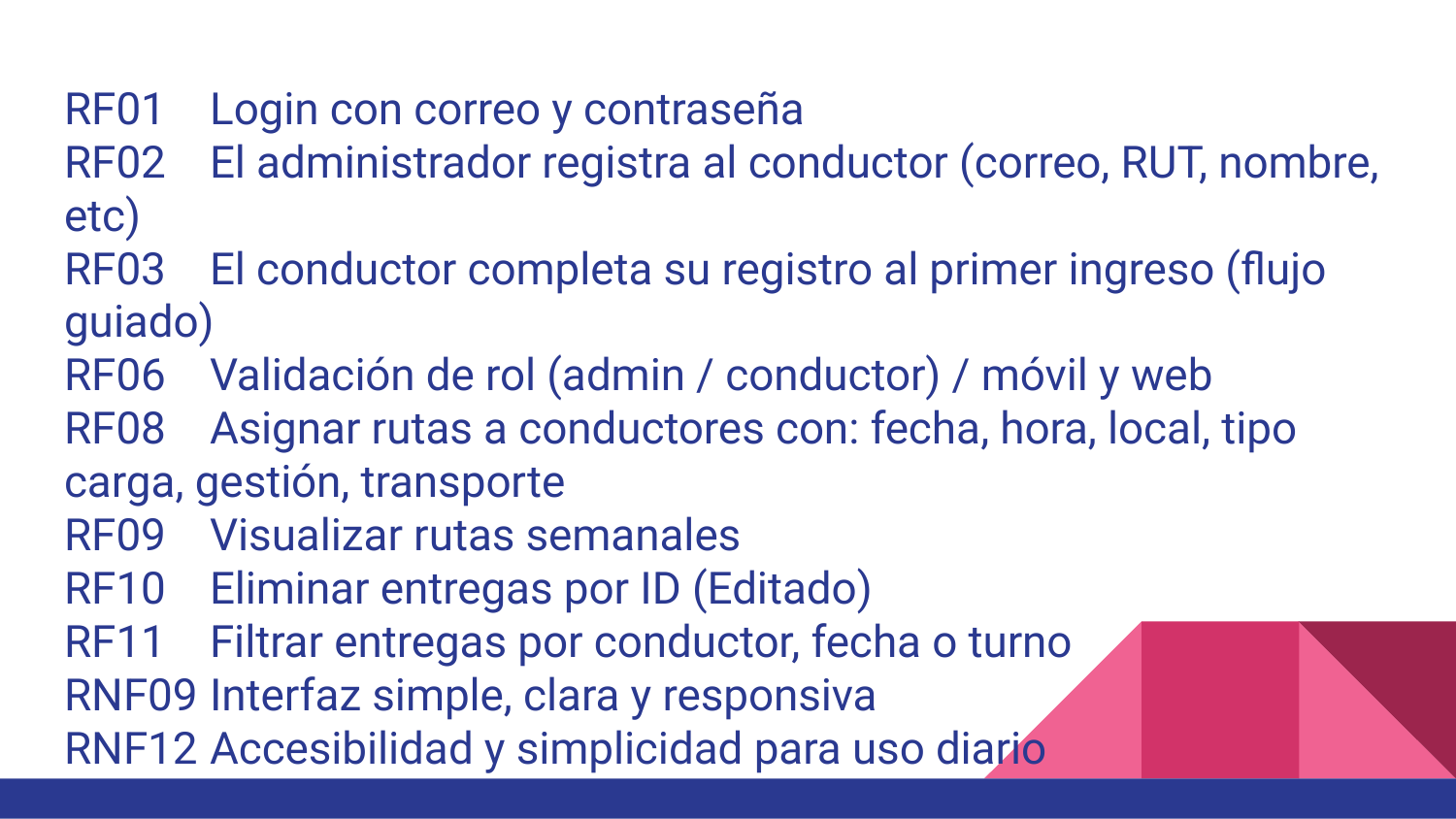

# RF01	Login con correo y contraseña
RF02	El administrador registra al conductor (correo, RUT, nombre, etc)
RF03	El conductor completa su registro al primer ingreso (flujo guiado)
RF06	Validación de rol (admin / conductor) / móvil y web
RF08	Asignar rutas a conductores con: fecha, hora, local, tipo carga, gestión, transporte
RF09	Visualizar rutas semanales
RF10	Eliminar entregas por ID (Editado)
RF11	Filtrar entregas por conductor, fecha o turno
RNF09	Interfaz simple, clara y responsiva
RNF12	Accesibilidad y simplicidad para uso diario